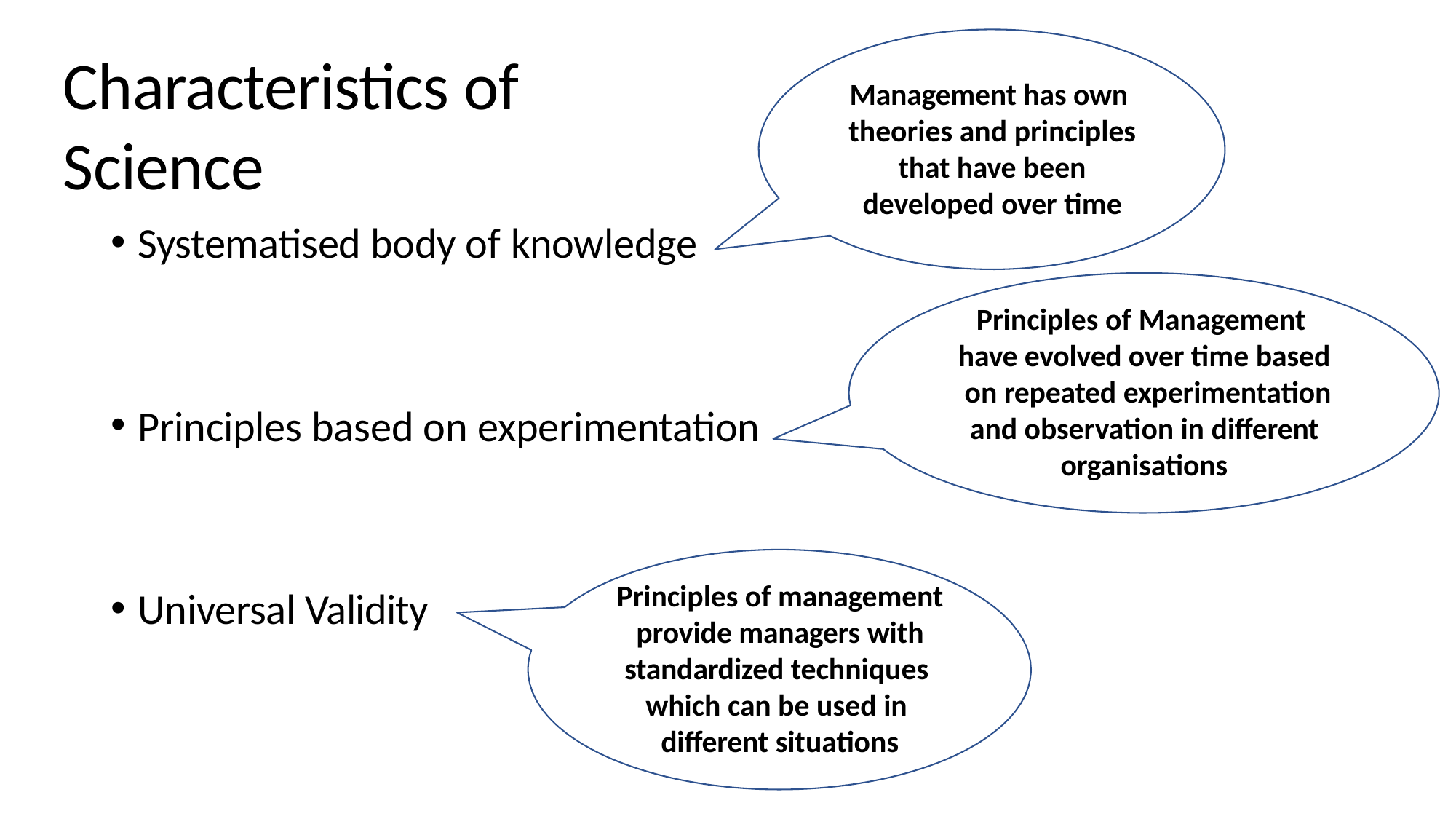

# Characteristics of Science
Management has own  theories and principles  that have been  developed over time
Systematised body of knowledge

Principles of Management  have evolved over time based  on repeated experimentation  and observation in different  organisations
Principles based on experimentation

Principles of management  provide managers with  standardized techniques  which can be used in  different situations
Universal Validity